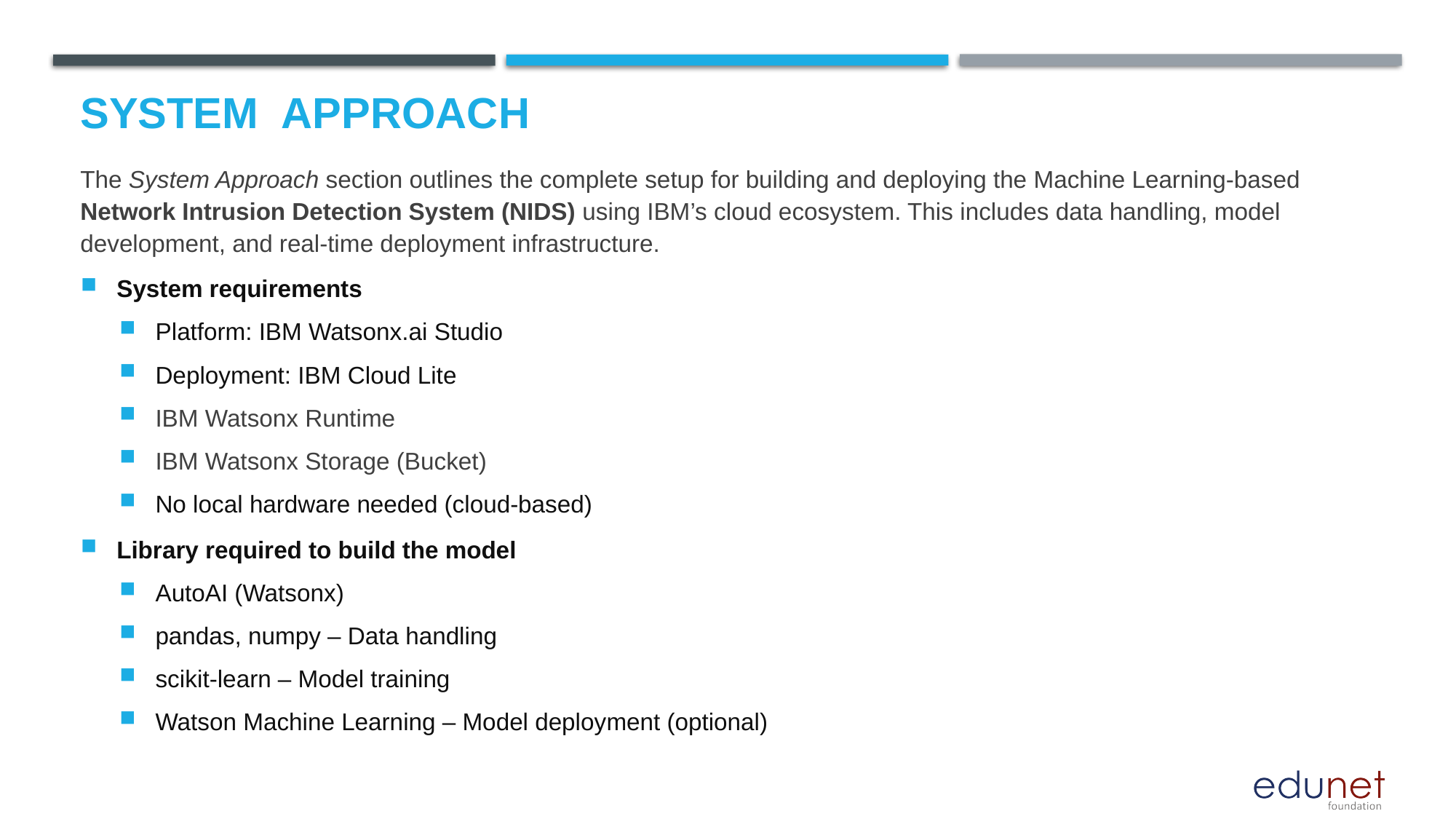

# System  Approach
The System Approach section outlines the complete setup for building and deploying the Machine Learning-based Network Intrusion Detection System (NIDS) using IBM’s cloud ecosystem. This includes data handling, model development, and real-time deployment infrastructure.
System requirements
Platform: IBM Watsonx.ai Studio
Deployment: IBM Cloud Lite
IBM Watsonx Runtime
IBM Watsonx Storage (Bucket)
No local hardware needed (cloud-based)
Library required to build the model
AutoAI (Watsonx)
pandas, numpy – Data handling
scikit-learn – Model training
Watson Machine Learning – Model deployment (optional)